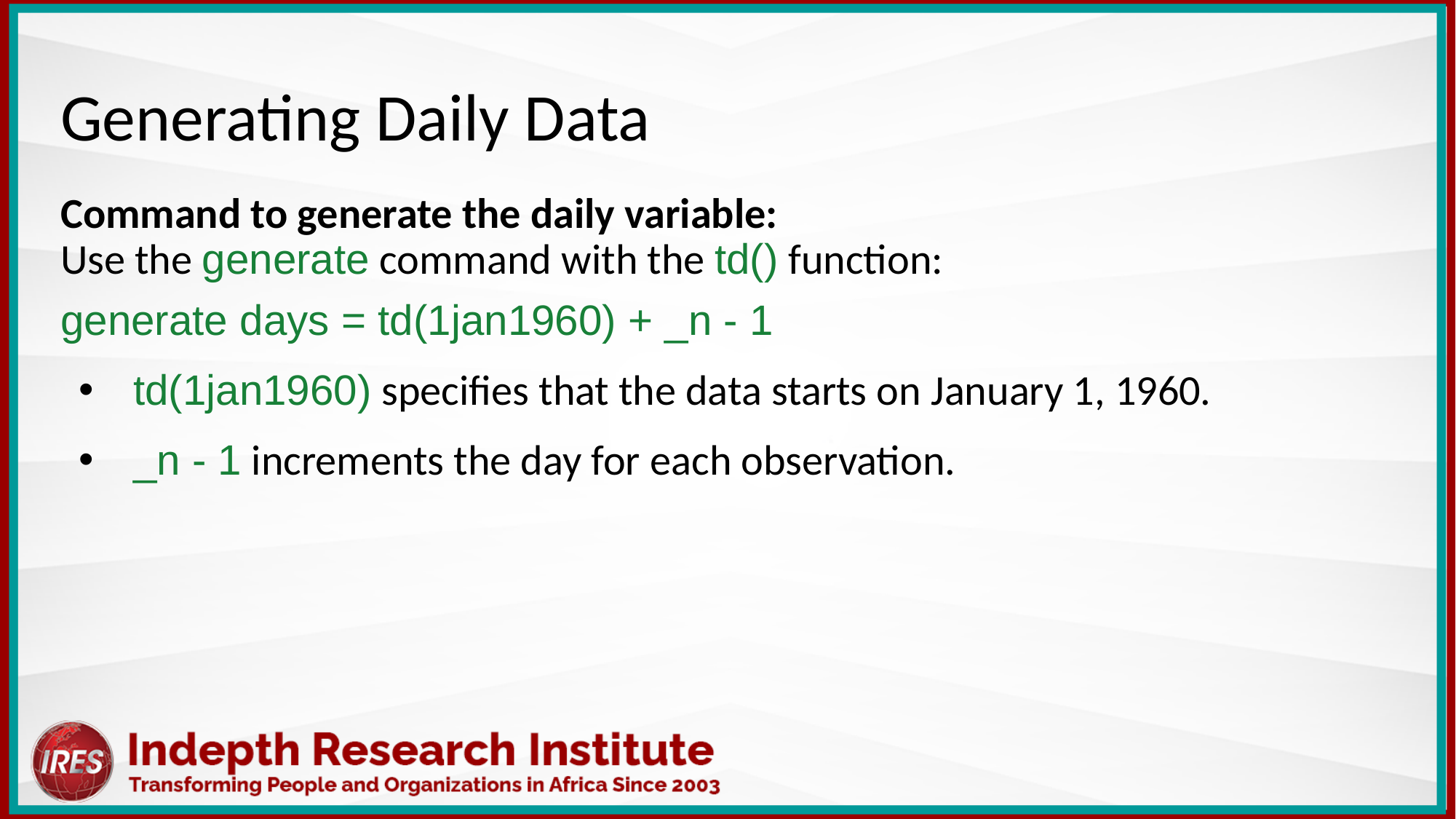

Generating Daily Data
Command to generate the daily variable:
Use the generate command with the td() function:
generate days = td(1jan1960) + _n - 1
td(1jan1960) specifies that the data starts on January 1, 1960.
_n - 1 increments the day for each observation.